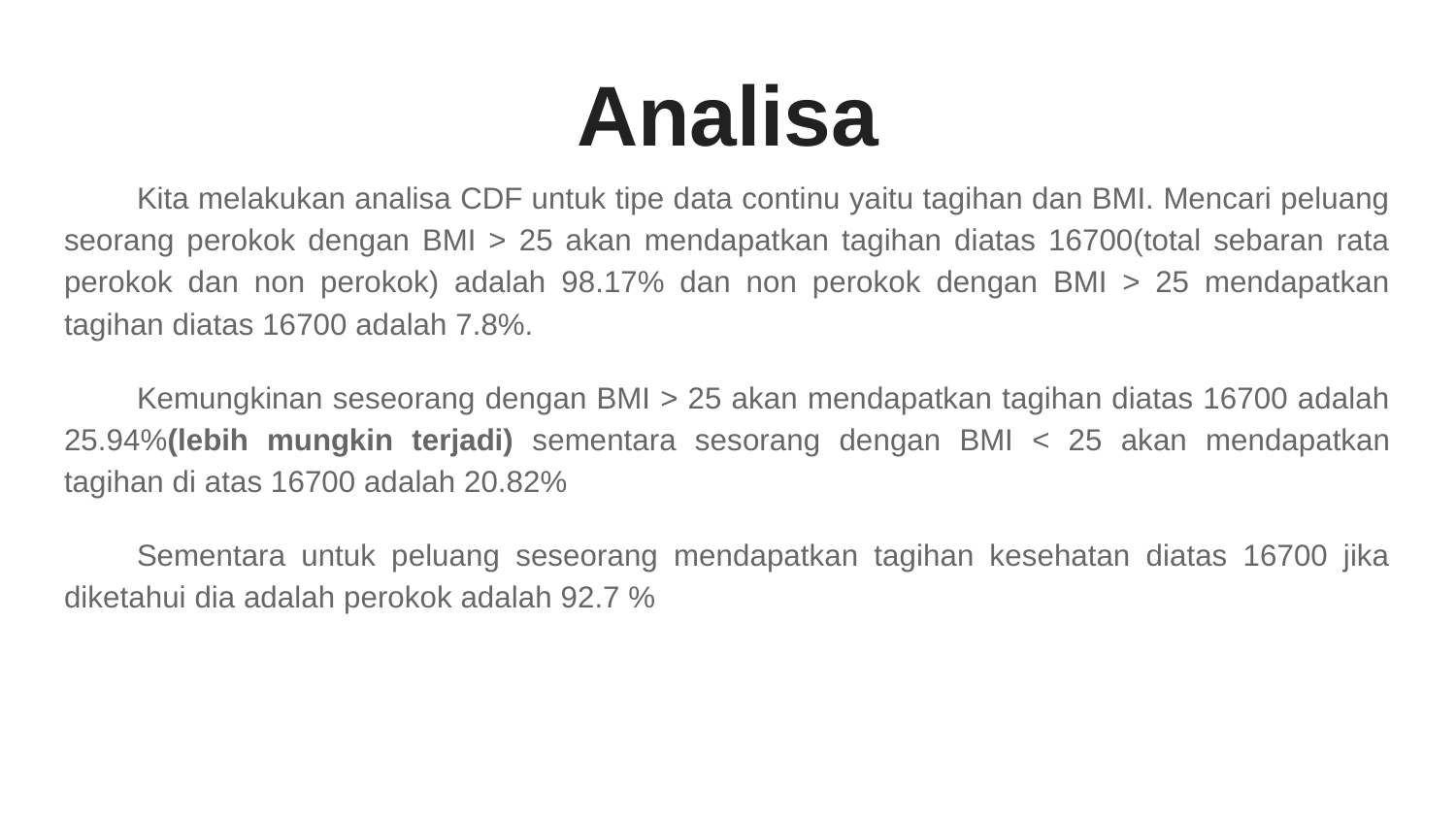

# Analisa
Kita melakukan analisa CDF untuk tipe data continu yaitu tagihan dan BMI. Mencari peluang seorang perokok dengan BMI > 25 akan mendapatkan tagihan diatas 16700(total sebaran rata perokok dan non perokok) adalah 98.17% dan non perokok dengan BMI > 25 mendapatkan tagihan diatas 16700 adalah 7.8%.
Kemungkinan seseorang dengan BMI > 25 akan mendapatkan tagihan diatas 16700 adalah 25.94%(lebih mungkin terjadi) sementara sesorang dengan BMI < 25 akan mendapatkan tagihan di atas 16700 adalah 20.82%
Sementara untuk peluang seseorang mendapatkan tagihan kesehatan diatas 16700 jika diketahui dia adalah perokok adalah 92.7 %